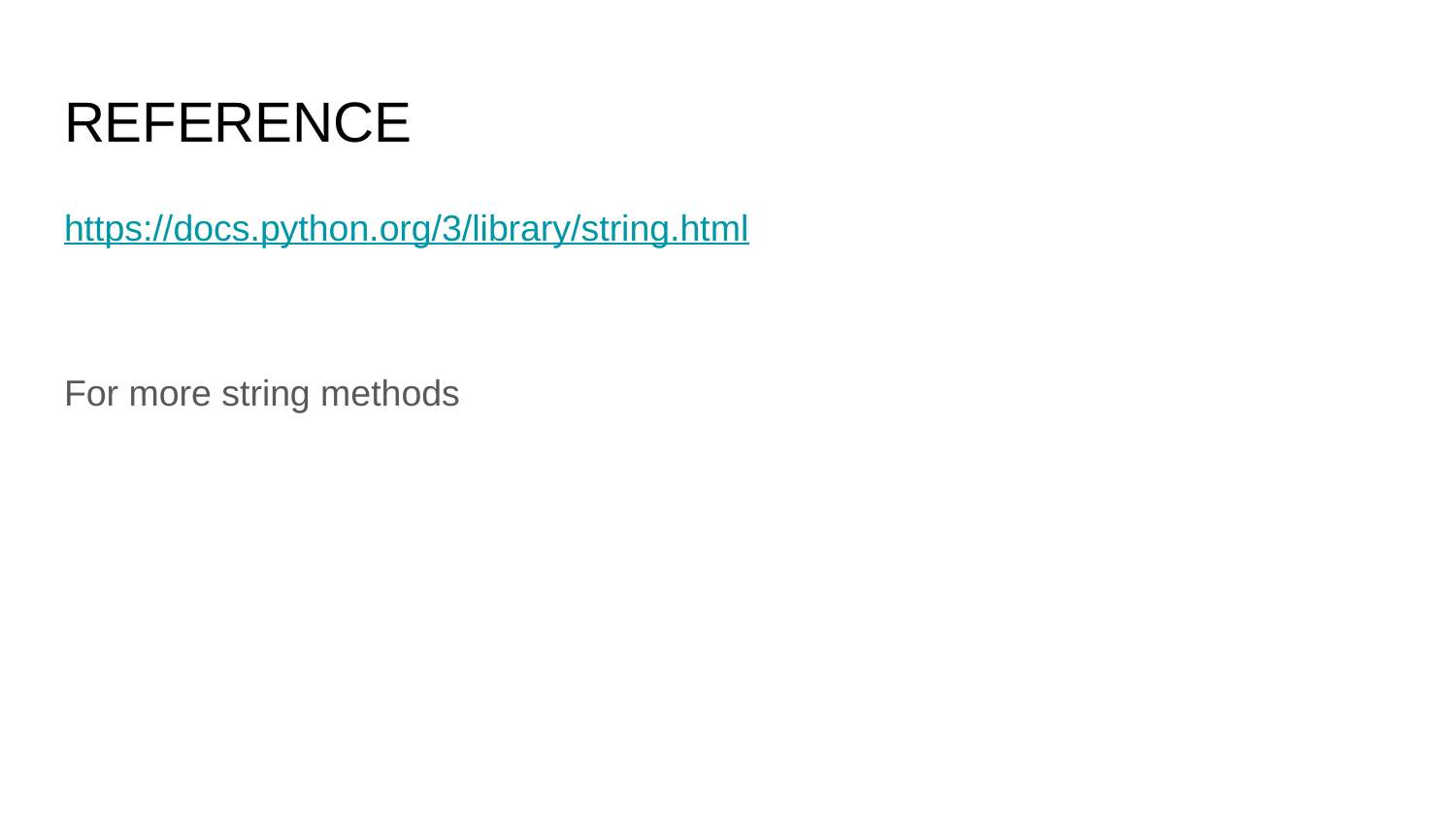

# REFERENCE
https://docs.python.org/3/library/string.html

For more string methods